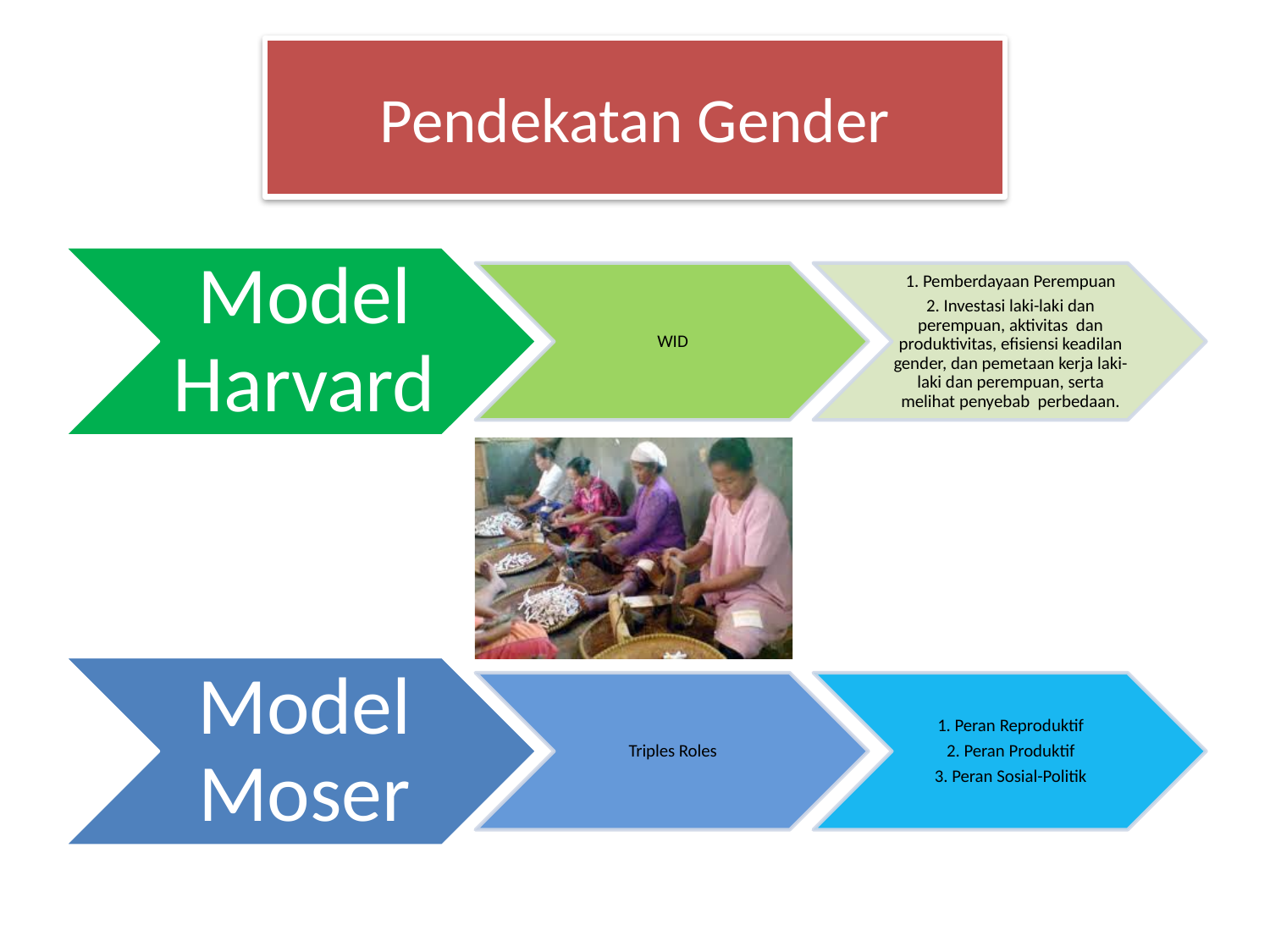

# Pendekatan Gender
Model Harvard
WID
1. Pemberdayaan Perempuan
2. Investasi laki-laki dan perempuan, aktivitas  dan produktivitas, efisiensi keadilan gender, dan pemetaan kerja laki-laki dan perempuan, serta melihat penyebab  perbedaan.
Model Moser
Triples Roles
1. Peran Reproduktif
2. Peran Produktif
3. Peran Sosial-Politik